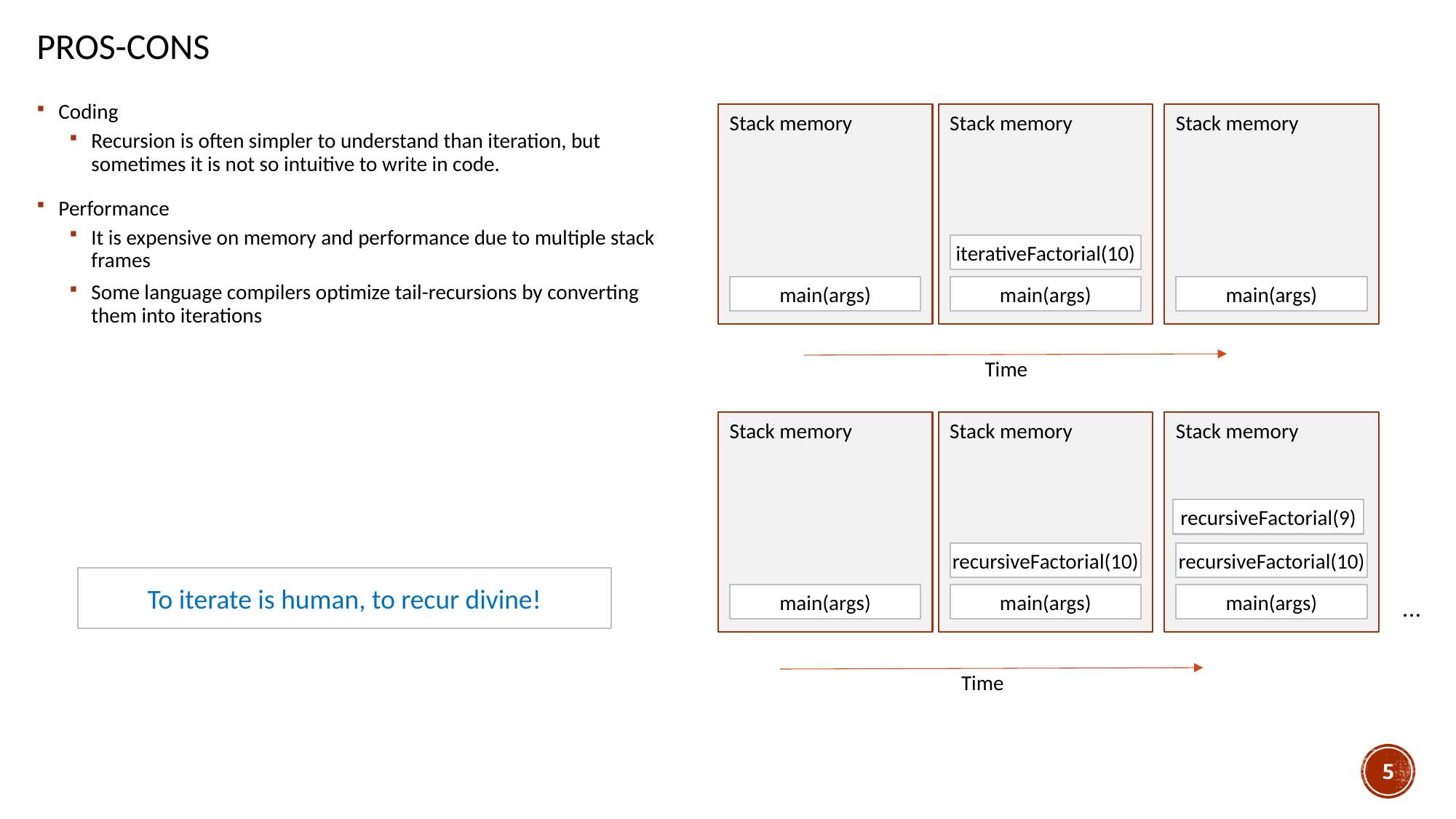

# Pros-Cons
Coding
Recursion is often simpler to understand than iteration, but sometimes it is not so intuitive to write in code.
Performance
It is expensive on memory and performance due to multiple stack frames
Some language compilers optimize tail-recursions by converting them into iterations

Stack memory
main(args)
Time

Stack memory
iterativeFactorial(10)
main(args)

Stack memory
main(args)

Stack memory
main(args)
Time

Stack memory
recursiveFactorial(10)
main(args)

Stack memory
recursiveFactorial(9)
recursiveFactorial(10)
main(args)
…
To iterate is human, to recur divine!
5